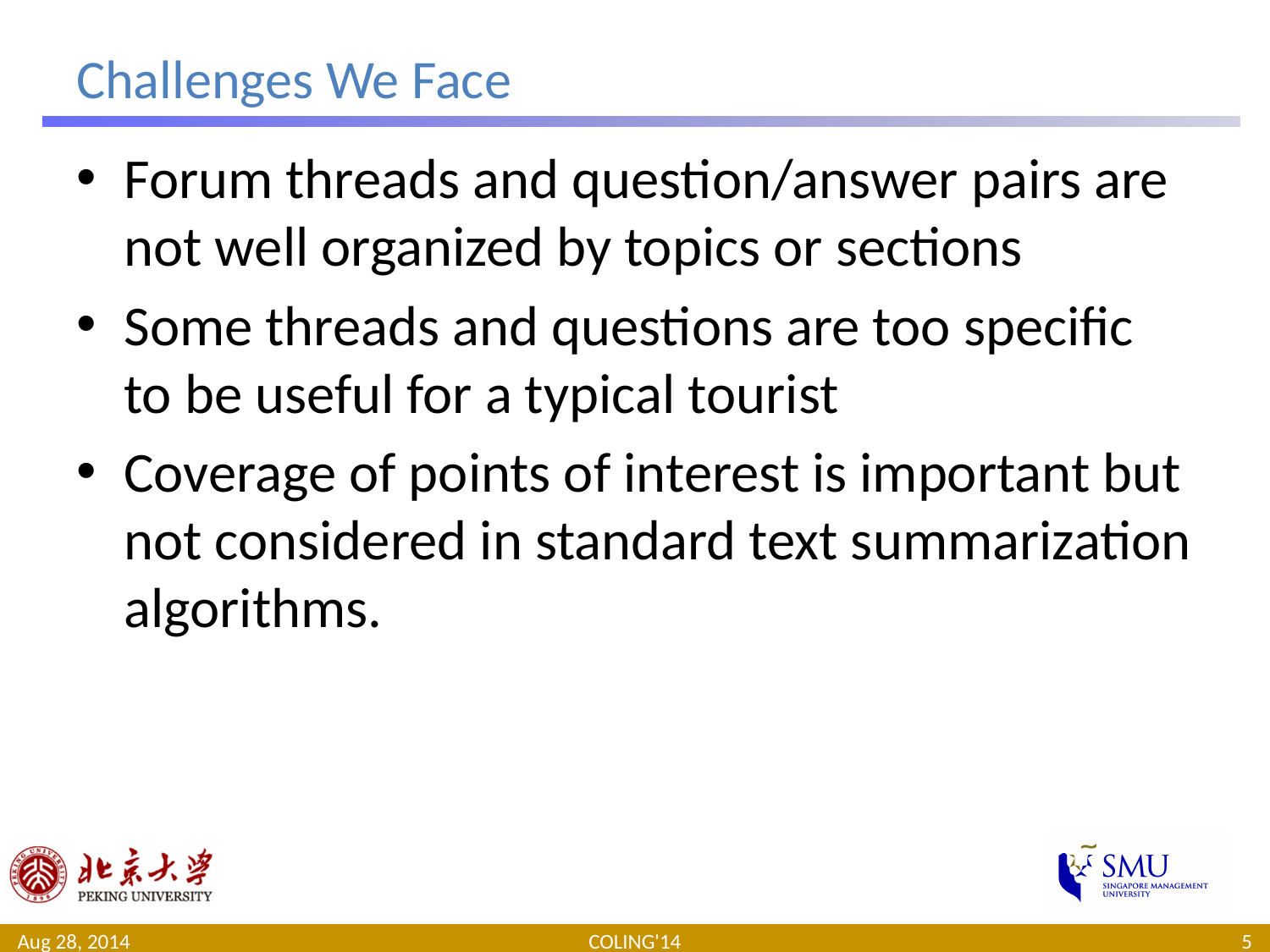

# Challenges We Face
Forum threads and question/answer pairs are not well organized by topics or sections
Some threads and questions are too specific to be useful for a typical tourist
Coverage of points of interest is important but not considered in standard text summarization algorithms.
Aug 28, 2014
COLING'14
5